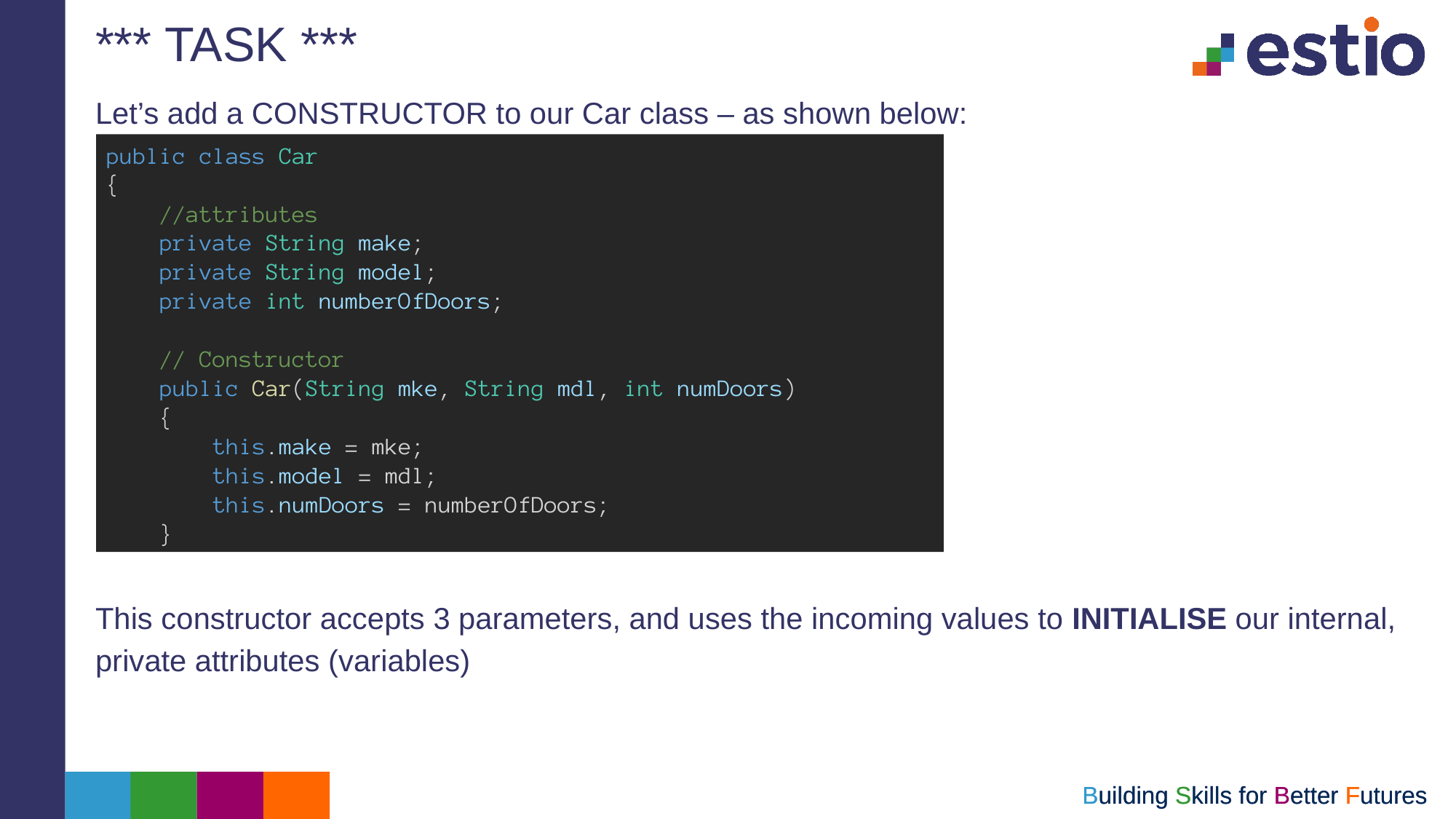

# *** TASK ***
Let’s add a CONSTRUCTOR to our Car class – as shown below:

This constructor accepts 3 parameters, and uses the incoming values to INITIALISE our internal, private attributes (variables)
public class Car
{
    //attributes
    private String make;
    private String model;
    private int numberOfDoors;

    // Constructor
    public Car(String mke, String mdl, int numDoors)
    {
        this.make = mke;
        this.model = mdl;
        this.numDoors = numberOfDoors;
    }